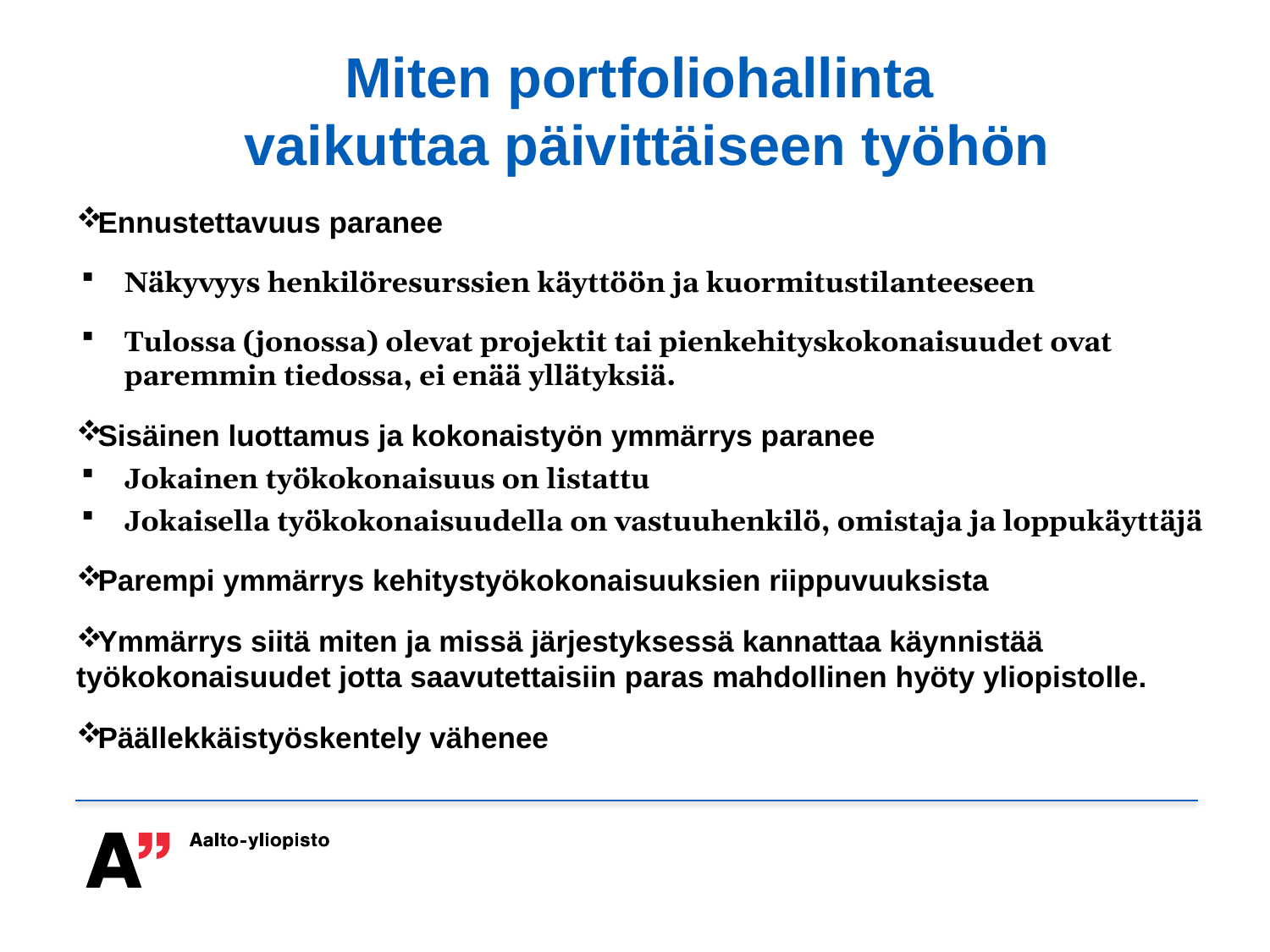

Miten portfoliohallinta
vaikuttaa päivittäiseen työhön
Ennustettavuus paranee
Näkyvyys henkilöresurssien käyttöön ja kuormitustilanteeseen
Tulossa (jonossa) olevat projektit tai pienkehityskokonaisuudet ovat paremmin tiedossa, ei enää yllätyksiä.
Sisäinen luottamus ja kokonaistyön ymmärrys paranee
Jokainen työkokonaisuus on listattu
Jokaisella työkokonaisuudella on vastuuhenkilö, omistaja ja loppukäyttäjä
Parempi ymmärrys kehitystyökokonaisuuksien riippuvuuksista
Ymmärrys siitä miten ja missä järjestyksessä kannattaa käynnistää työkokonaisuudet jotta saavutettaisiin paras mahdollinen hyöty yliopistolle.
Päällekkäistyöskentely vähenee